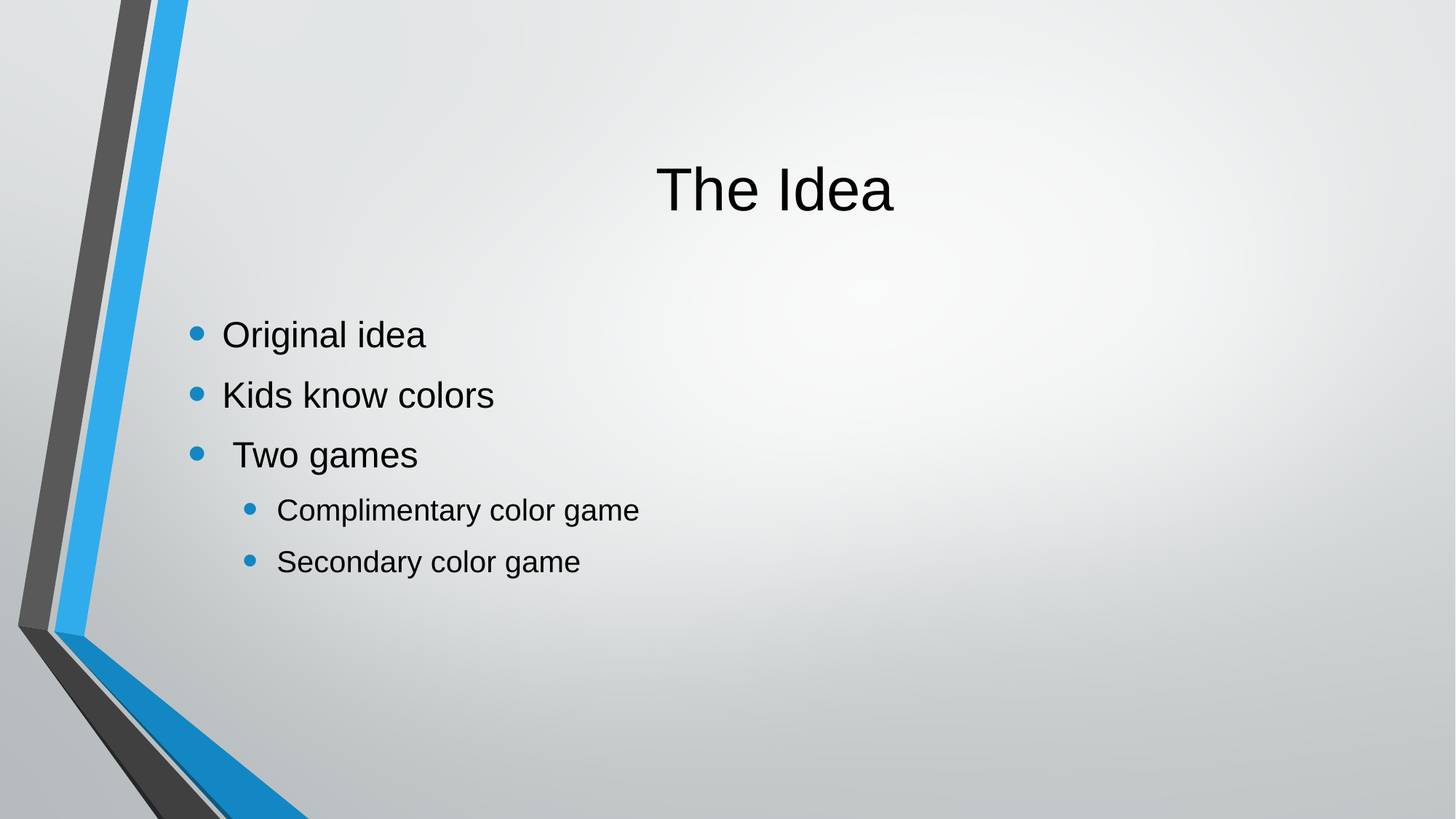

# The Idea
Original idea
Kids know colors
 Two games
Complimentary color game
Secondary color game